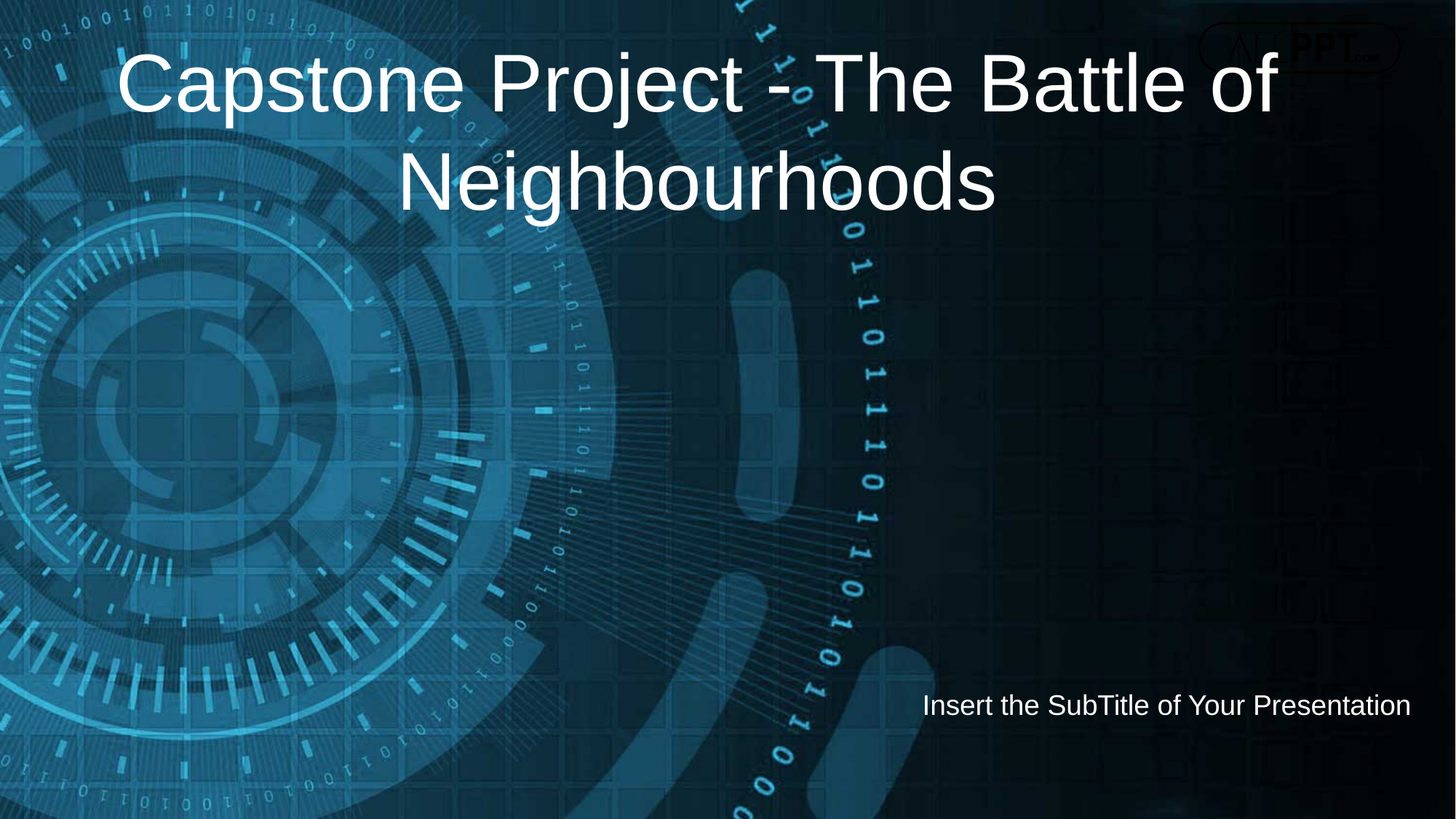

Capstone Project - The Battle of Neighbourhoods

Insert the SubTitle of Your Presentation